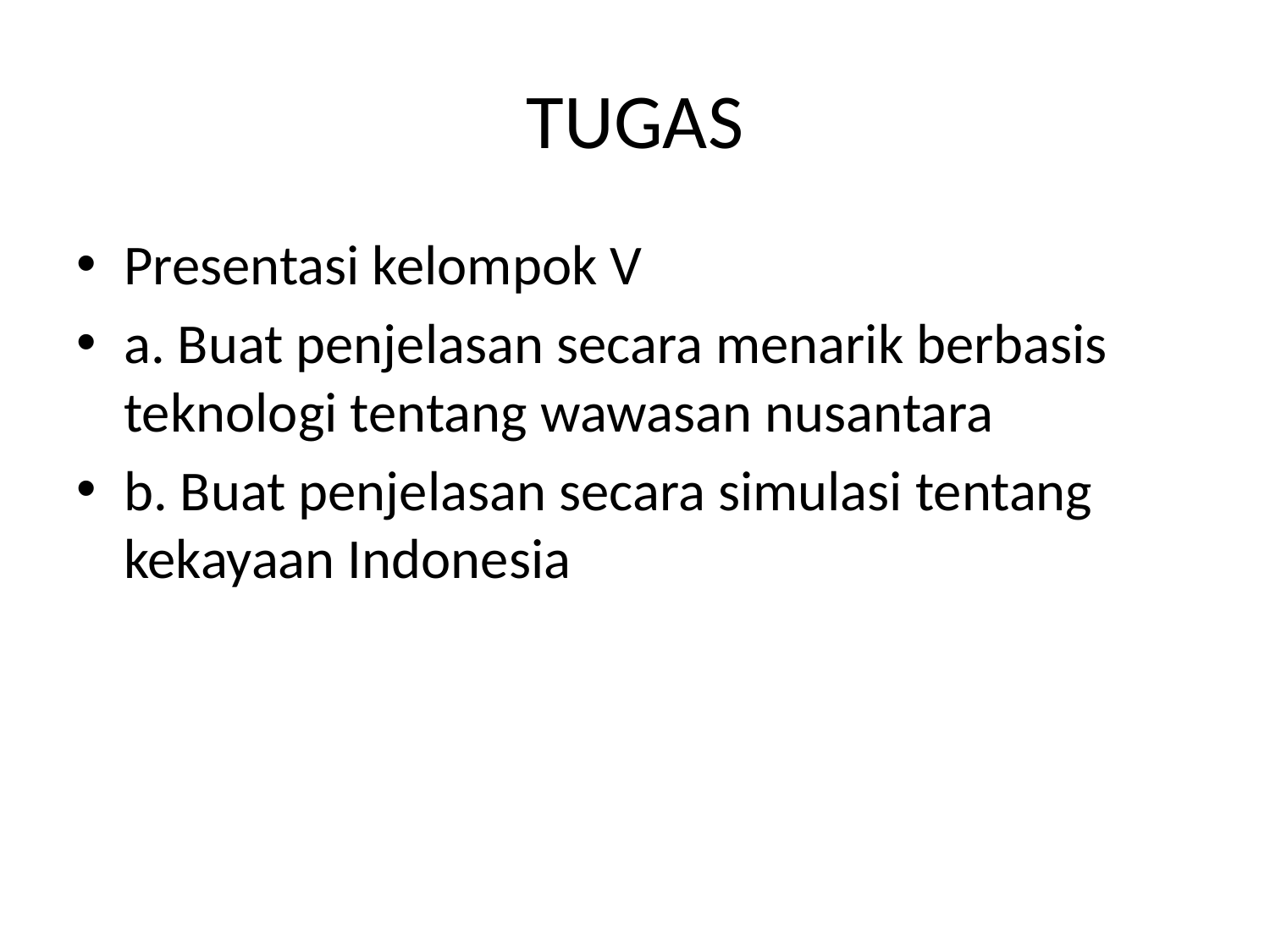

# TUGAS
Presentasi kelompok V
a. Buat penjelasan secara menarik berbasis teknologi tentang wawasan nusantara
b. Buat penjelasan secara simulasi tentang kekayaan Indonesia